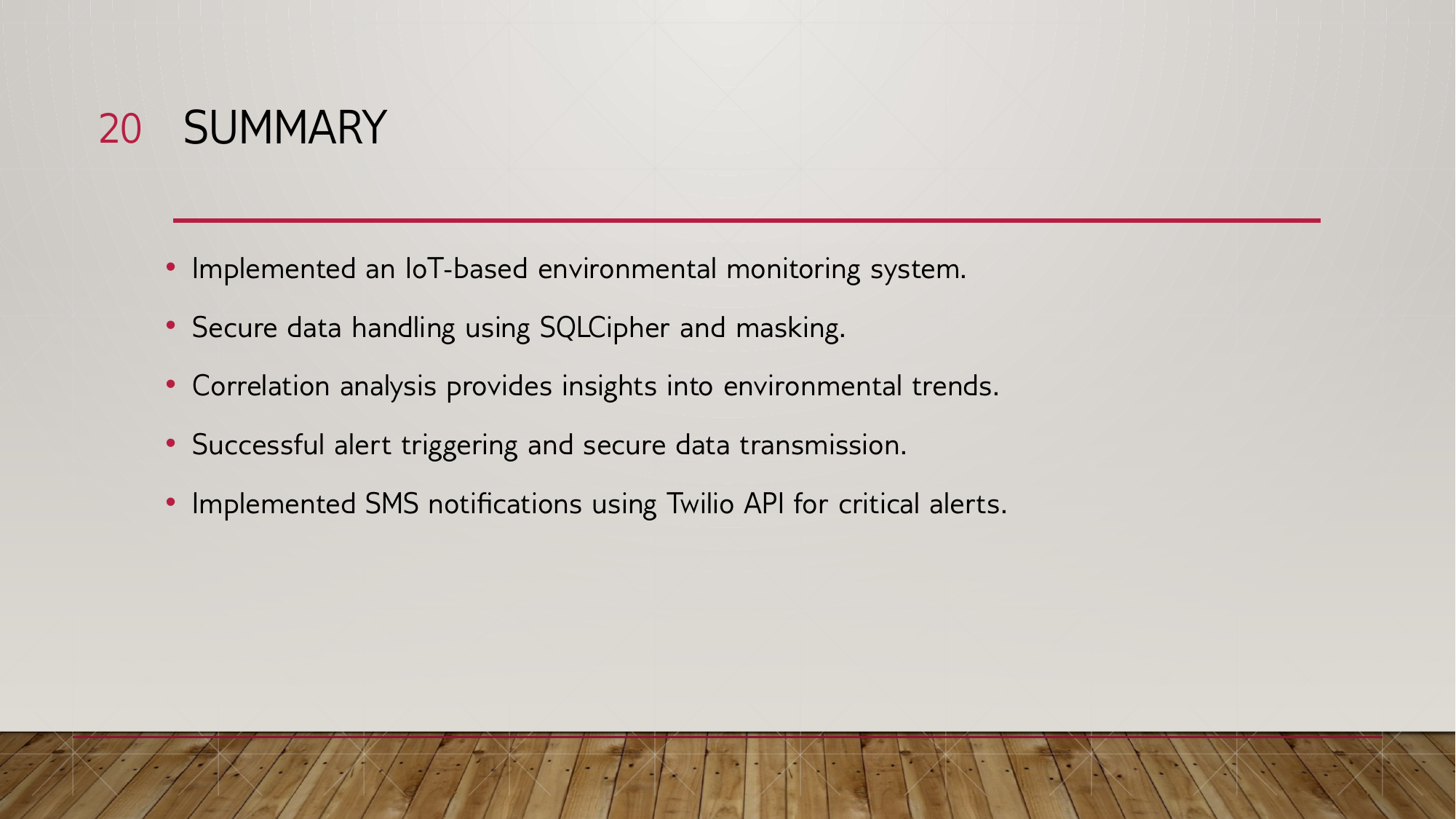

20
# Summary
Implemented an IoT-based environmental monitoring system.
Secure data handling using SQLCipher and masking.
Correlation analysis provides insights into environmental trends.
Successful alert triggering and secure data transmission.
Implemented SMS notifications using Twilio API for critical alerts.